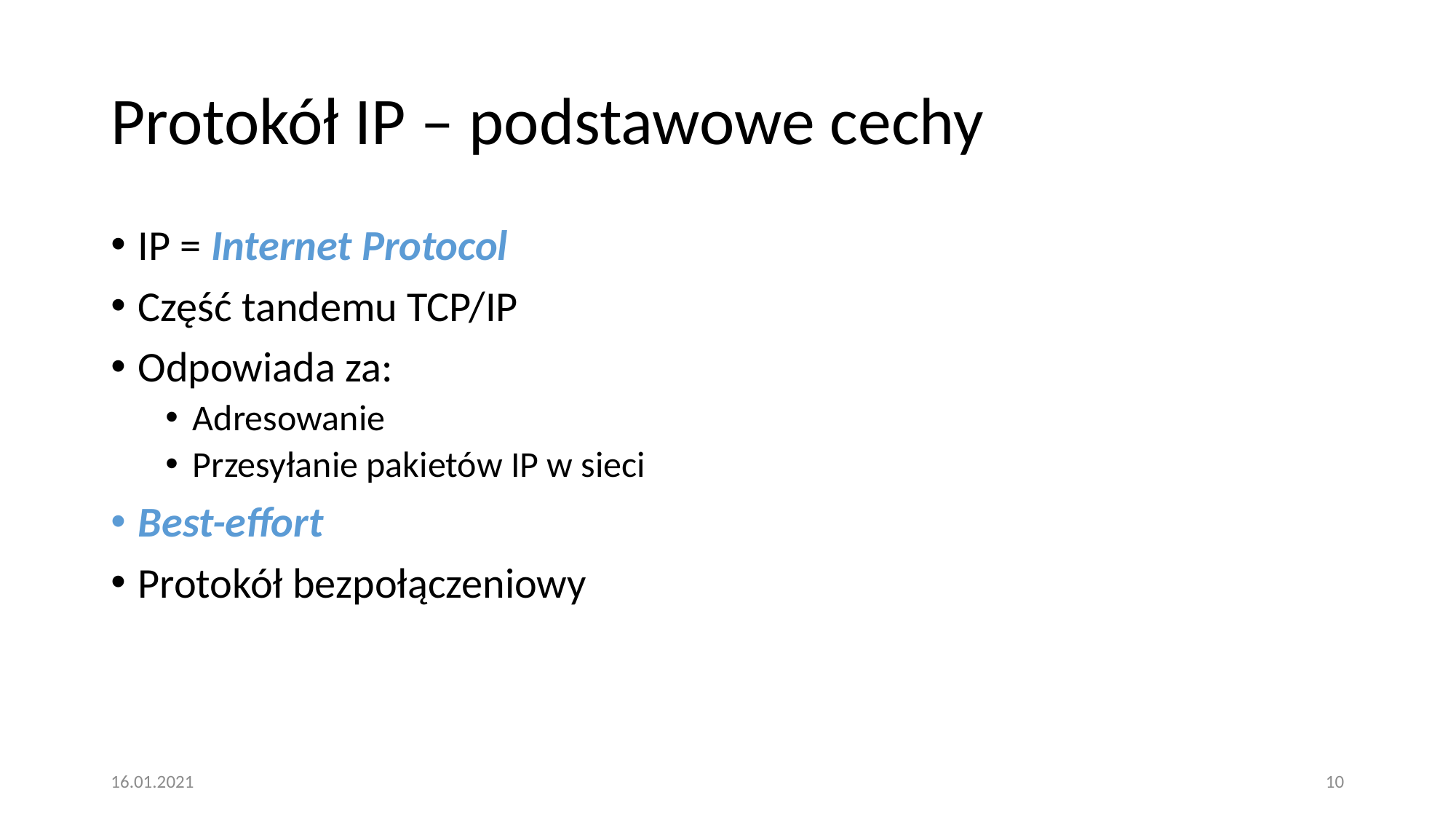

# Protokół IP – podstawowe cechy
IP = Internet Protocol
Część tandemu TCP/IP
Odpowiada za:
Adresowanie
Przesyłanie pakietów IP w sieci
Best-effort
Protokół bezpołączeniowy
16.01.2021
10